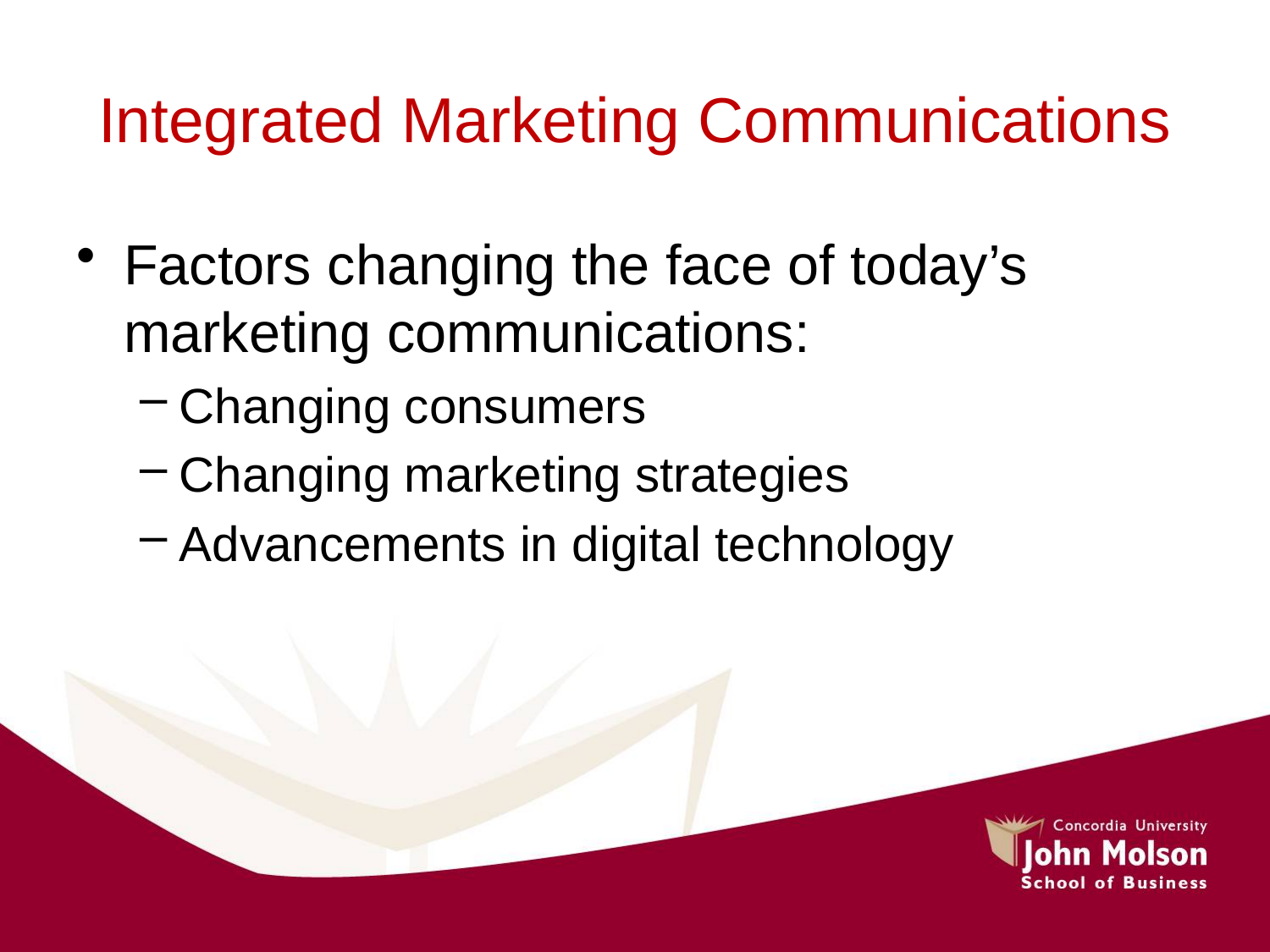

# Integrated Marketing Communications
Factors changing the face of today’s marketing communications:
Changing consumers
Changing marketing strategies
Advancements in digital technology